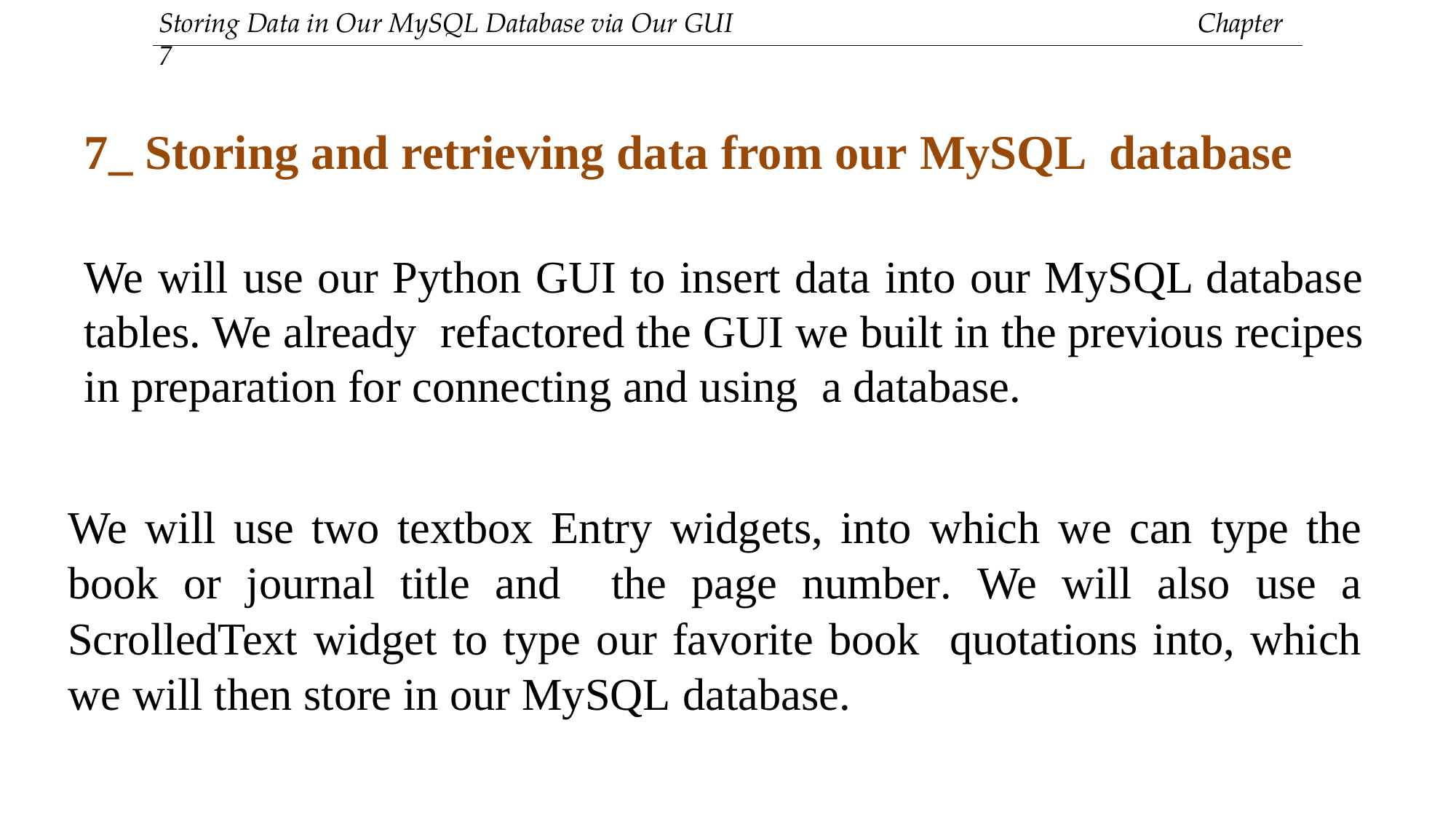

Storing Data in Our MySQL Database via Our GUI	Chapter 7

7_ Storing and retrieving data from our MySQL  database

We will use our Python GUI to insert data into our MySQL database tables. We already  refactored the GUI we built in the previous recipes in preparation for connecting and using  a database.
We will use two textbox Entry widgets, into which we can type the book or journal title and  the page number. We will also use a ScrolledText widget to type our favorite book  quotations into, which we will then store in our MySQL database.